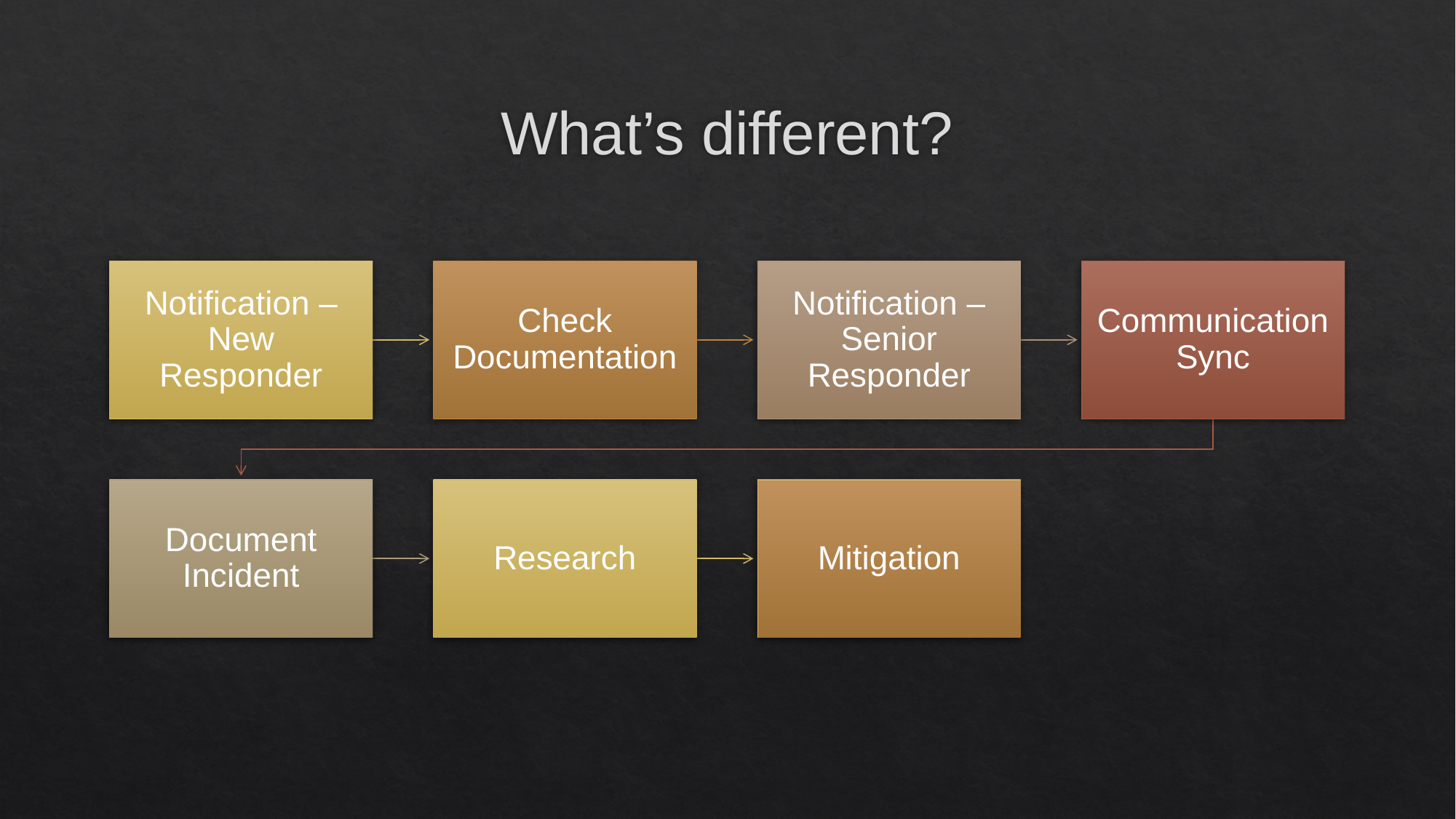

# What’s different?

Notification – New Responder

Check Documentation

Notification – Senior Responder

Communication Sync

Document Incident

Research
Mitigation